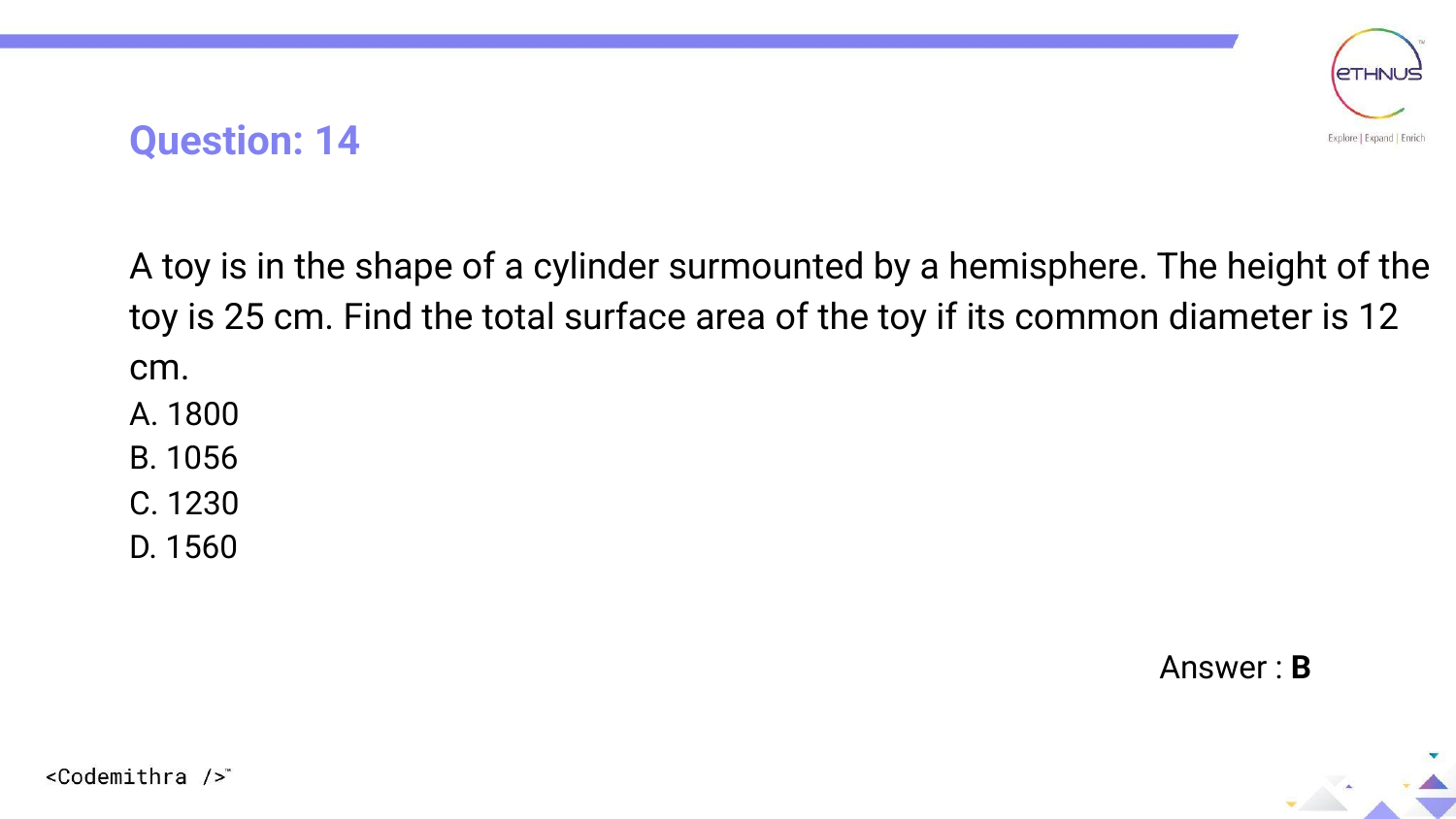

Question: 14
A toy is in the shape of a cylinder surmounted by a hemisphere. The height of the toy is 25 cm. Find the total surface area of the toy if its common diameter is 12 cm.
A. 1800
B. 1056
C. 1230
D. 1560

Answer : B